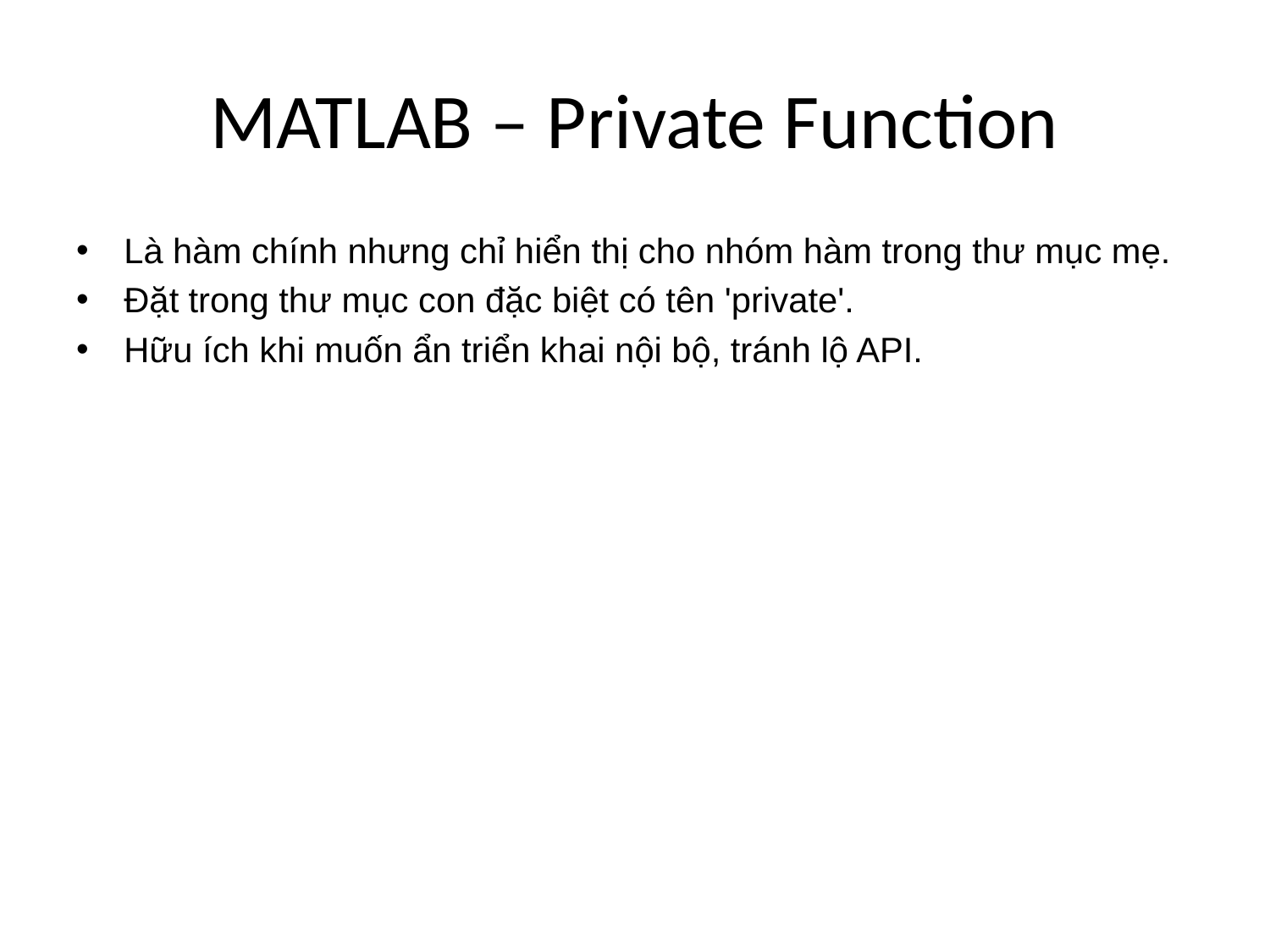

# MATLAB – Private Function
Là hàm chính nhưng chỉ hiển thị cho nhóm hàm trong thư mục mẹ.
Đặt trong thư mục con đặc biệt có tên 'private'.
Hữu ích khi muốn ẩn triển khai nội bộ, tránh lộ API.